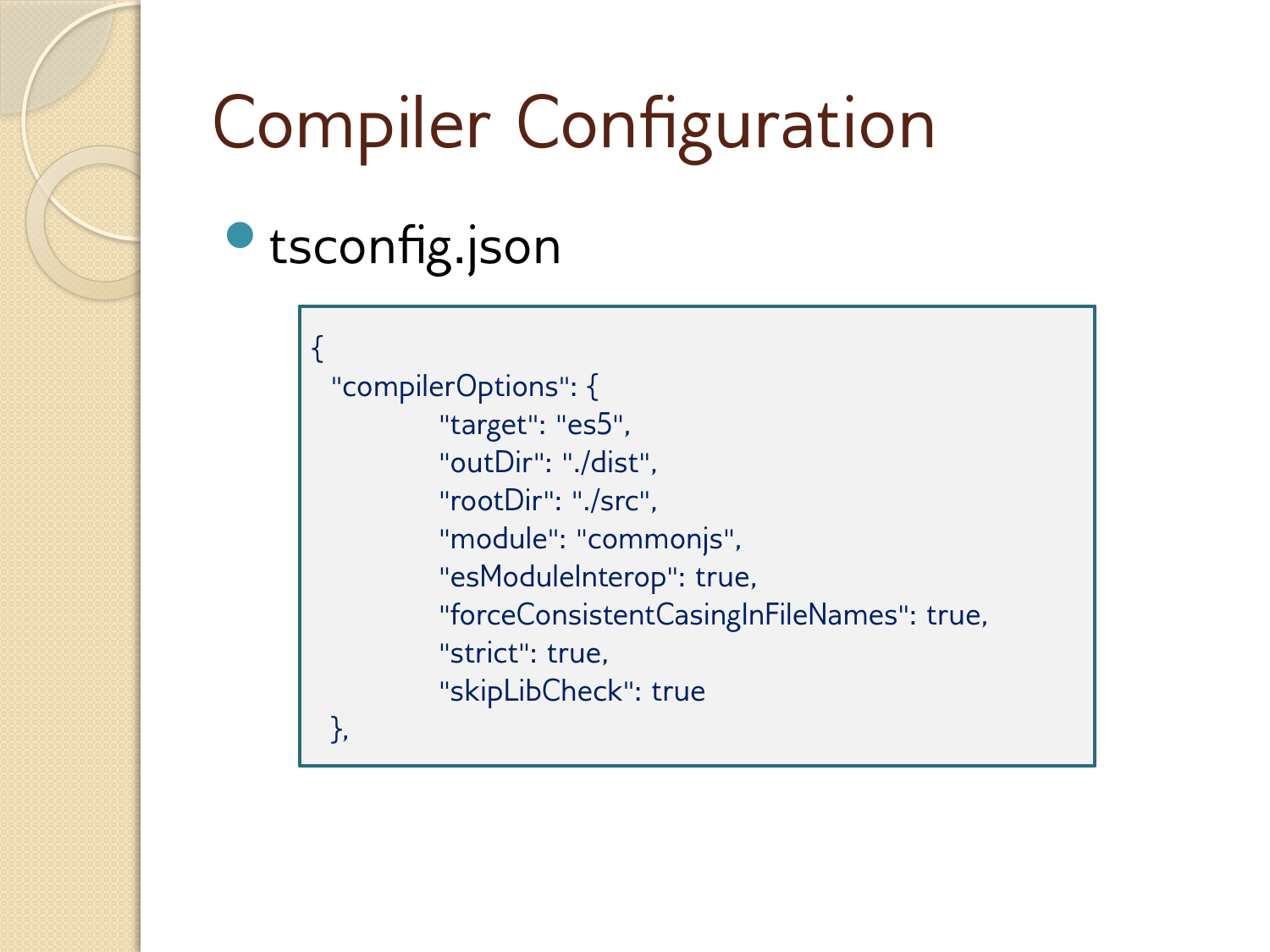

# Compiler Configuration
tsconfig.json

{
  "compilerOptions": {
	"target": "es5",
	"outDir": "./dist",
	"rootDir": "./src",
	"module": "commonjs",
	"esModuleInterop": true,
	"forceConsistentCasingInFileNames": true,
	"strict": true,
	"skipLibCheck": true
  },